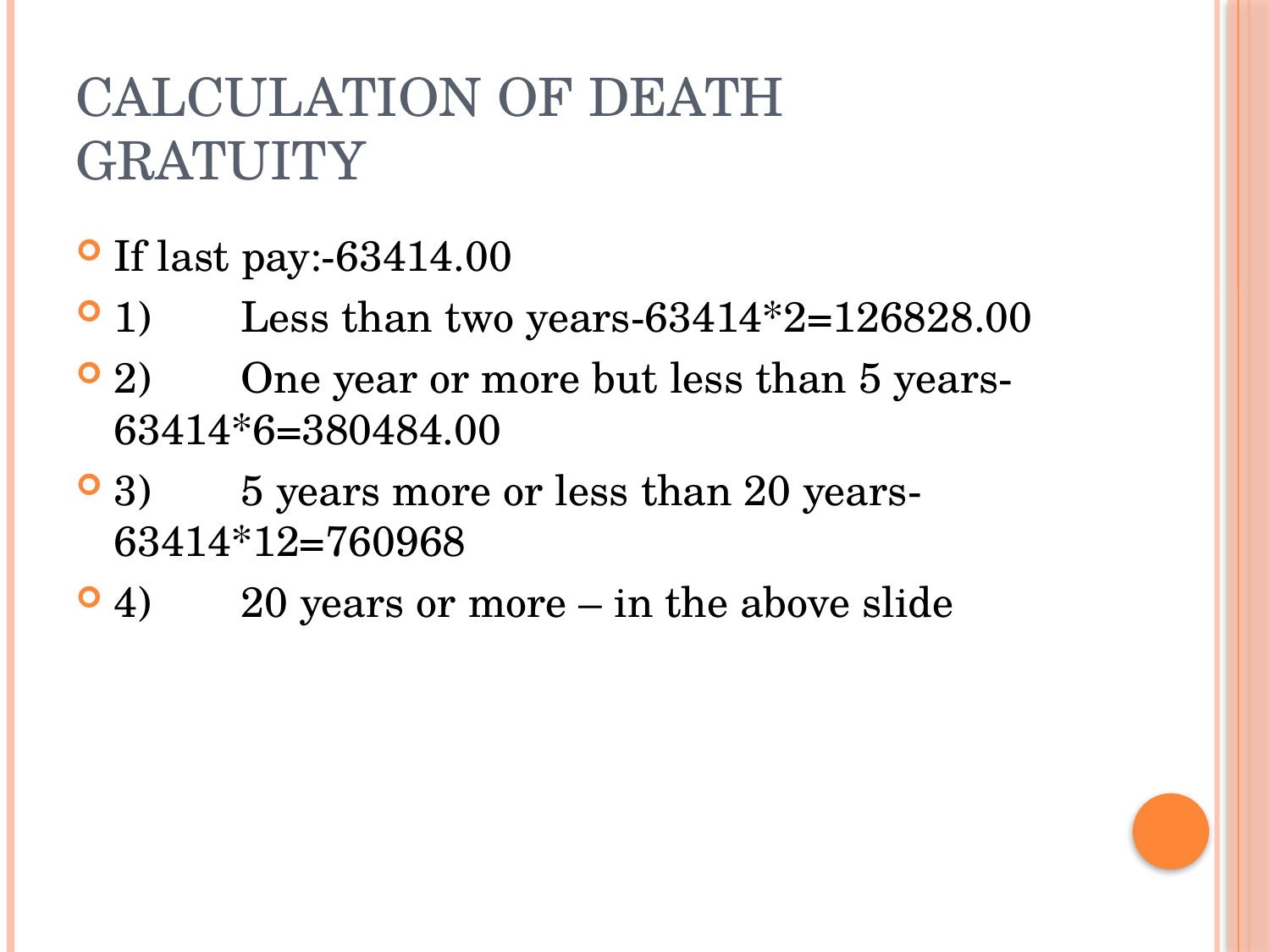

# Calculation of death gratuity
If last pay:-63414.00
1)	Less than two years-63414*2=126828.00
2) 	One year or more but less than 5 years-63414*6=380484.00
3)	5 years more or less than 20 years-63414*12=760968
4)	20 years or more – in the above slide